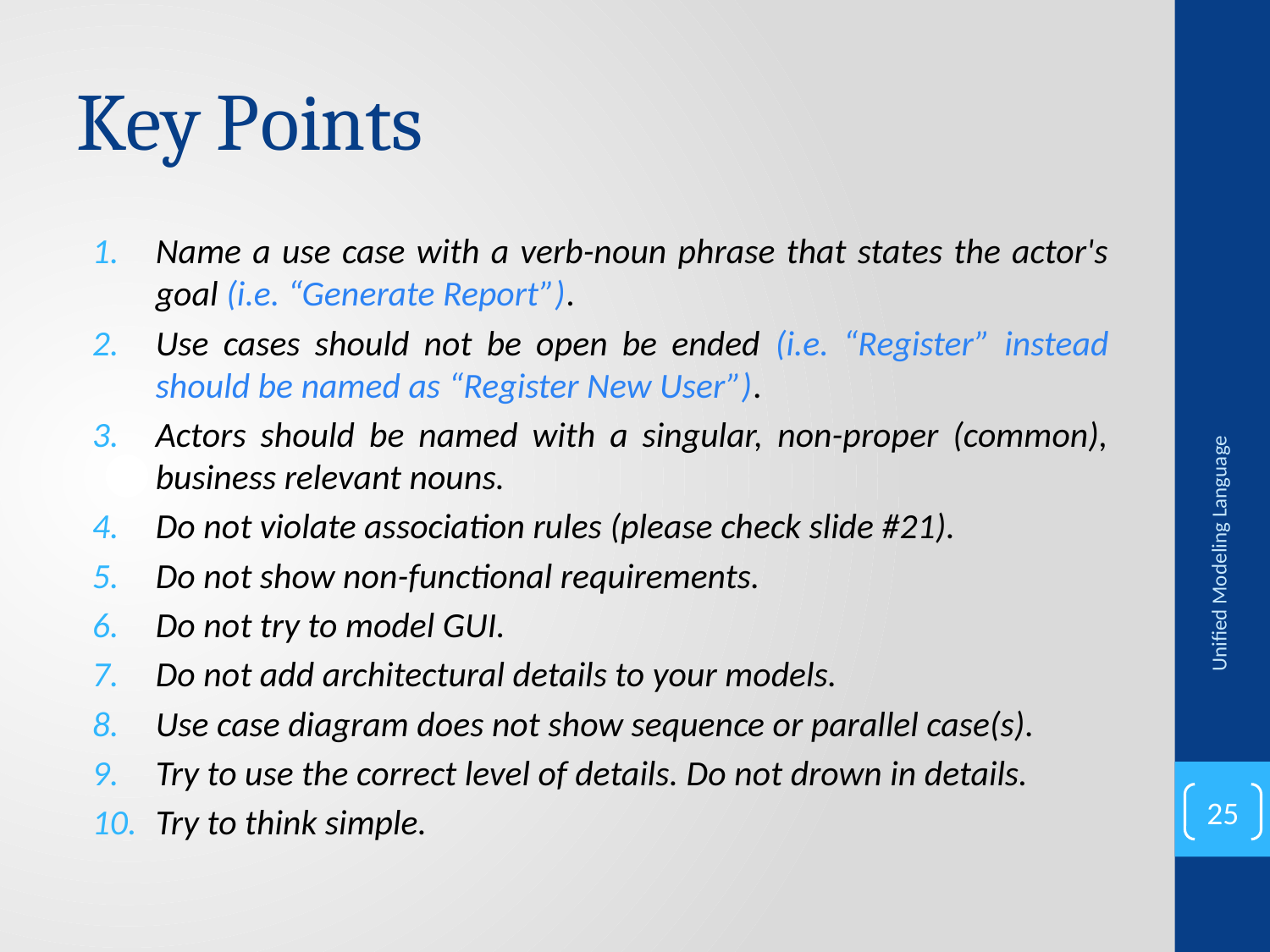

# Key Points
Name a use case with a verb-noun phrase that states the actor's goal (i.e. “Generate Report”).
Use cases should not be open be ended (i.e. “Register” instead should be named as “Register New User”).
Actors should be named with a singular, non-proper (common), business relevant nouns.
Do not violate association rules (please check slide #21).
Do not show non-functional requirements.
Do not try to model GUI.
Do not add architectural details to your models.
Use case diagram does not show sequence or parallel case(s).
Try to use the correct level of details. Do not drown in details.
Try to think simple.
Unified Modeling Language
25